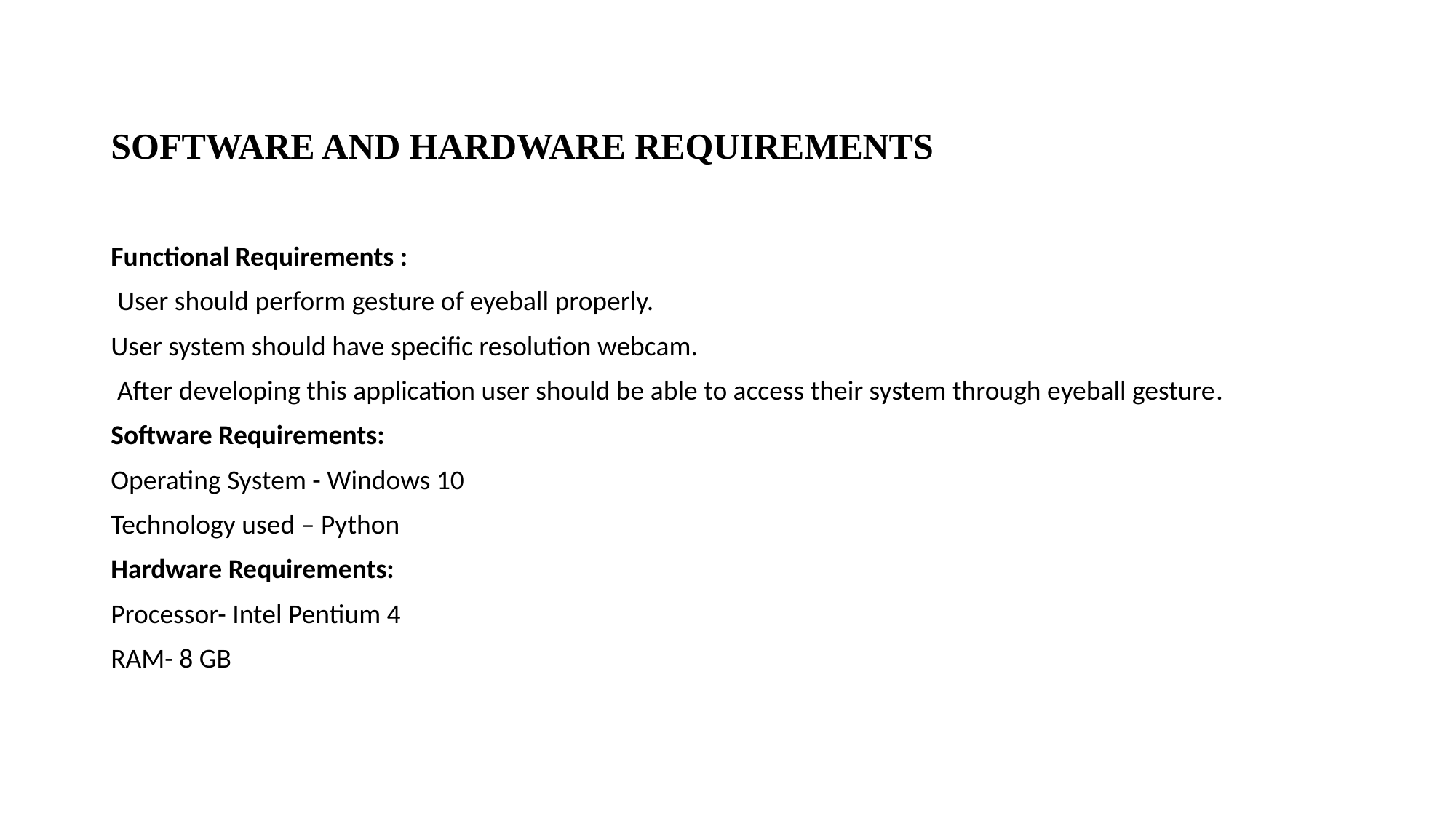

# SOFTWARE AND HARDWARE REQUIREMENTS
Functional Requirements :
 User should perform gesture of eyeball properly.
User system should have specific resolution webcam.
 After developing this application user should be able to access their system through eyeball gesture.
Software Requirements:
Operating System - Windows 10
Technology used – Python
Hardware Requirements:
Processor- Intel Pentium 4
RAM- 8 GB